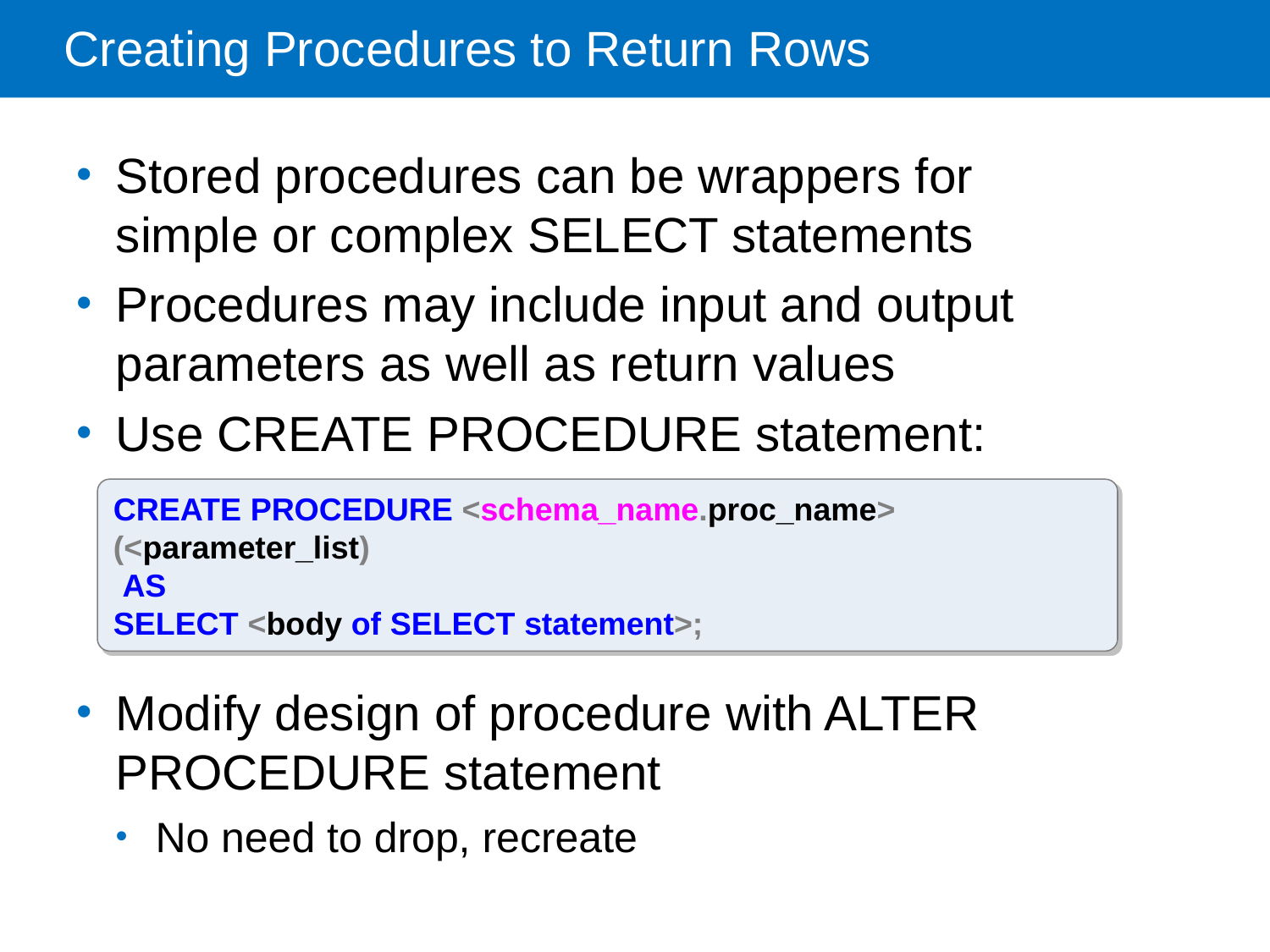

# Creating Procedures to Return Rows
Stored procedures can be wrappers for simple or complex SELECT statements
Procedures may include input and output parameters as well as return values
Use CREATE PROCEDURE statement:

Modify design of procedure with ALTER PROCEDURE statement
No need to drop, recreate
CREATE PROCEDURE <schema_name.proc_name>
(<parameter_list)
 AS
SELECT <body of SELECT statement>;